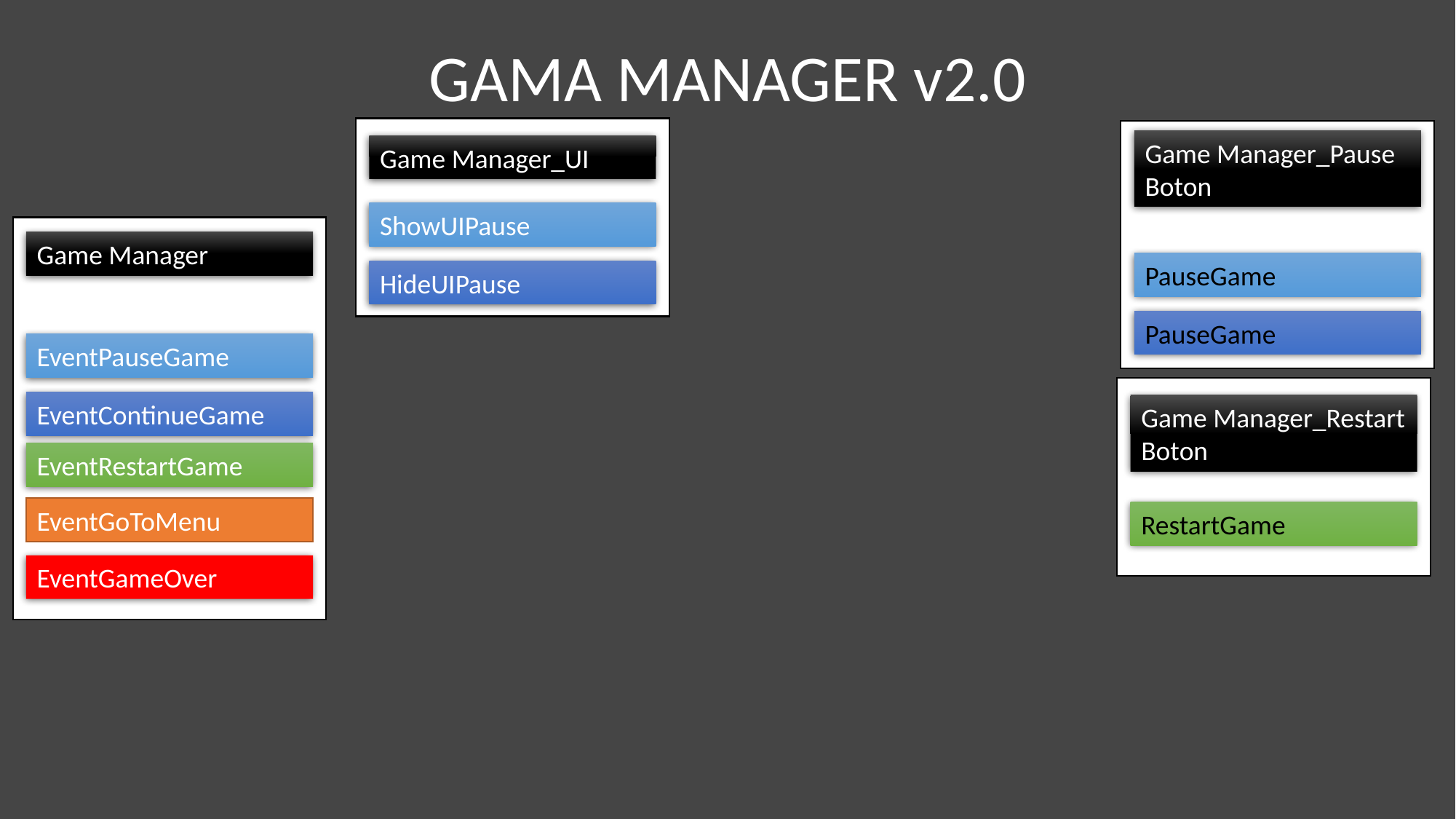

# GAMA MANAGER v2.0

Game Manager_UI
ShowUIPause
HideUIPause

Game Manager_Pause
Boton
PauseGame
PauseGame

Game Manager
EventPauseGame

Game Manager_Restart
Boton
RestartGame
EventContinueGame
EventRestartGame
EventGoToMenu
EventGameOver